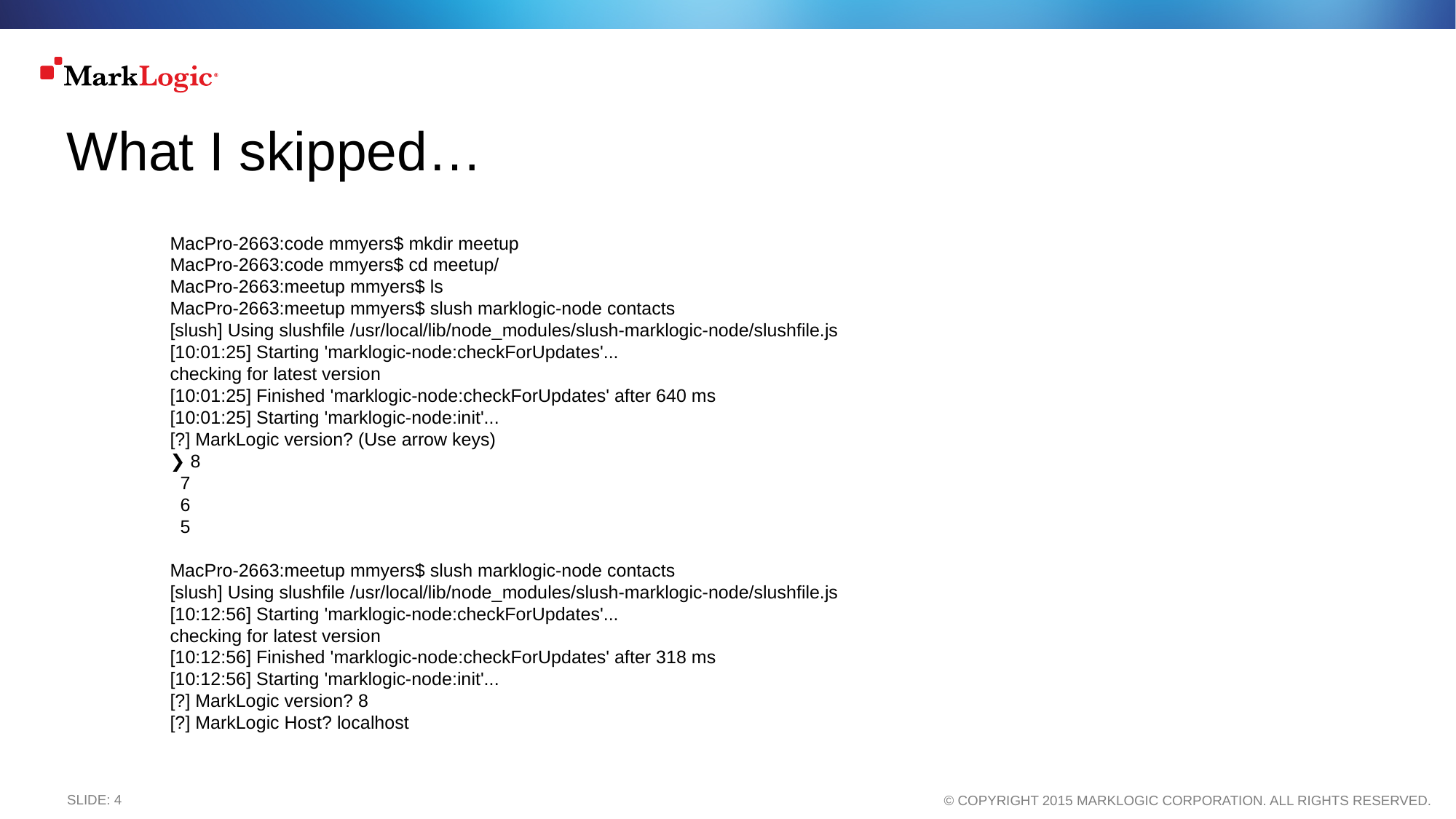

# What I skipped…
MacPro-2663:code mmyers$ mkdir meetup
MacPro-2663:code mmyers$ cd meetup/
MacPro-2663:meetup mmyers$ ls
MacPro-2663:meetup mmyers$ slush marklogic-node contacts
[slush] Using slushfile /usr/local/lib/node_modules/slush-marklogic-node/slushfile.js
[10:01:25] Starting 'marklogic-node:checkForUpdates'...
checking for latest version
[10:01:25] Finished 'marklogic-node:checkForUpdates' after 640 ms
[10:01:25] Starting 'marklogic-node:init'...
[?] MarkLogic version? (Use arrow keys)
❯ 8
  7
  6
  5

MacPro-2663:meetup mmyers$ slush marklogic-node contacts
[slush] Using slushfile /usr/local/lib/node_modules/slush-marklogic-node/slushfile.js
[10:12:56] Starting 'marklogic-node:checkForUpdates'...
checking for latest version
[10:12:56] Finished 'marklogic-node:checkForUpdates' after 318 ms
[10:12:56] Starting 'marklogic-node:init'...
[?] MarkLogic version? 8
[?] MarkLogic Host? localhost